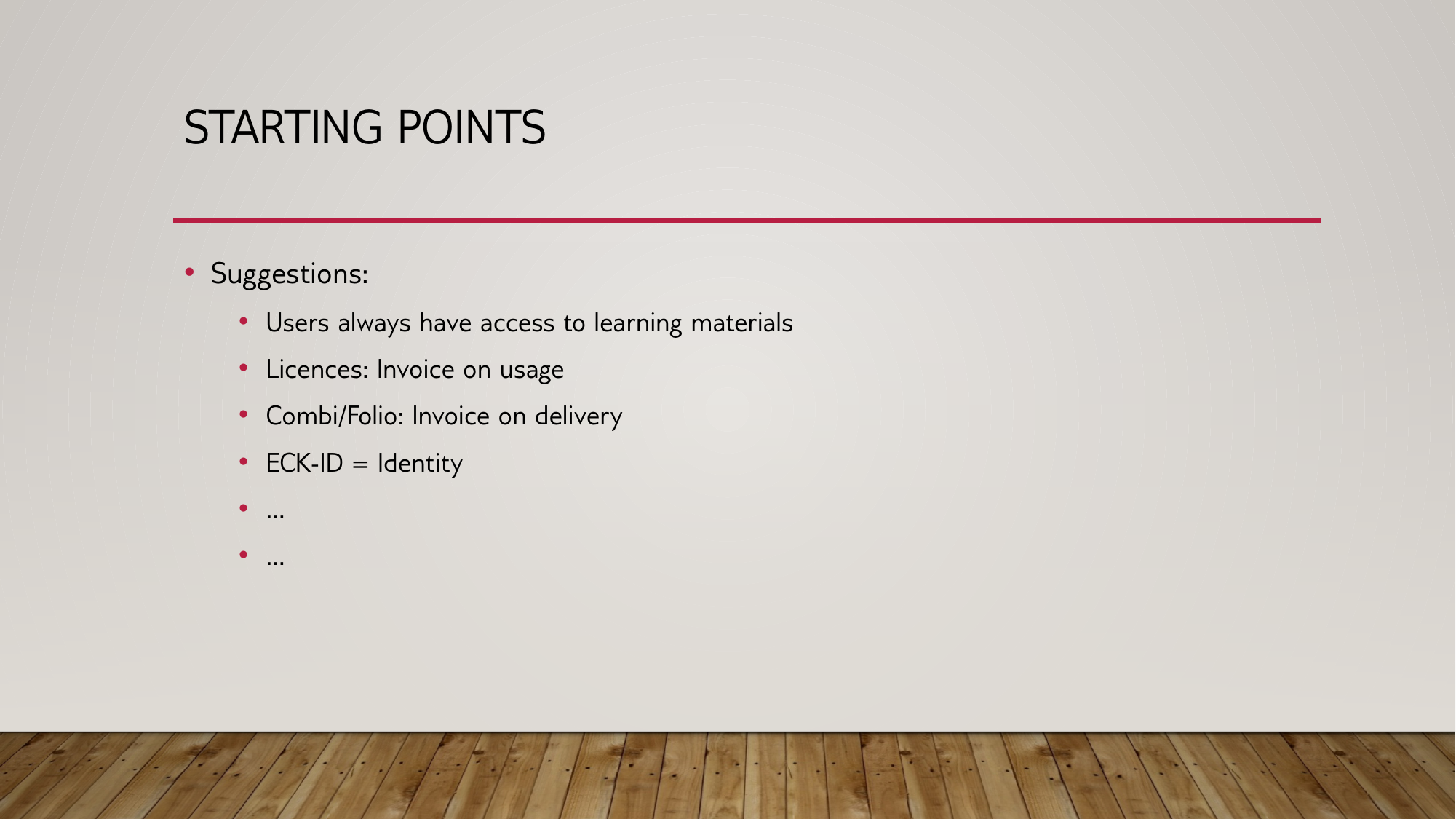

# Starting Points
Suggestions:
Users always have access to learning materials
Licences: Invoice on usage
Combi/Folio: Invoice on delivery
ECK-ID = Identity
…
…